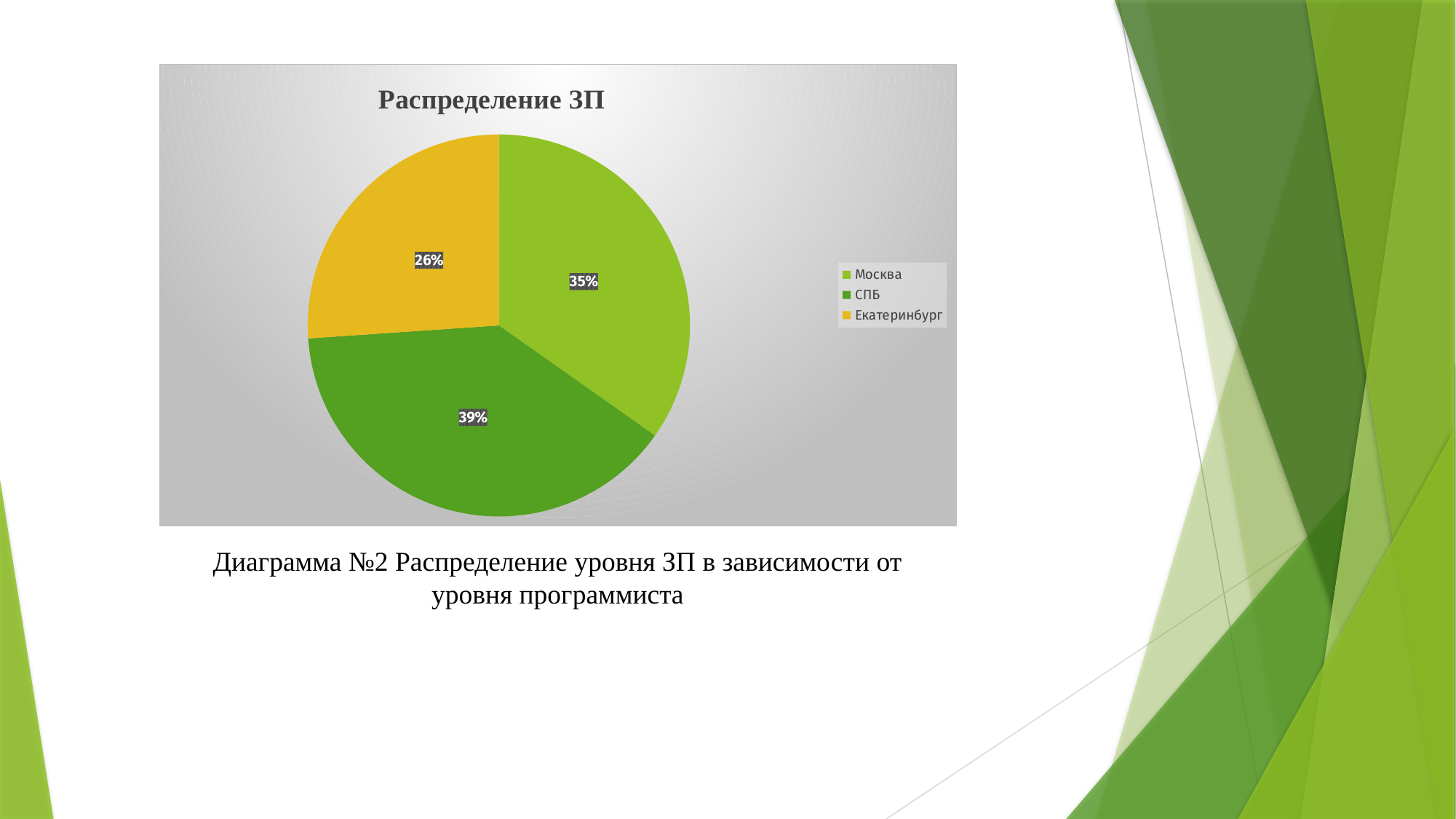

### Chart: Распределение ЗП

| Category | Распределение ЗП |
|---|---|
| Москва | 80000.0 |
| СПБ | 90000.0 |
| Екатеринбург | 60000.0 |
Диаграмма №2 Распределение уровня ЗП в зависимости от уровня программиста